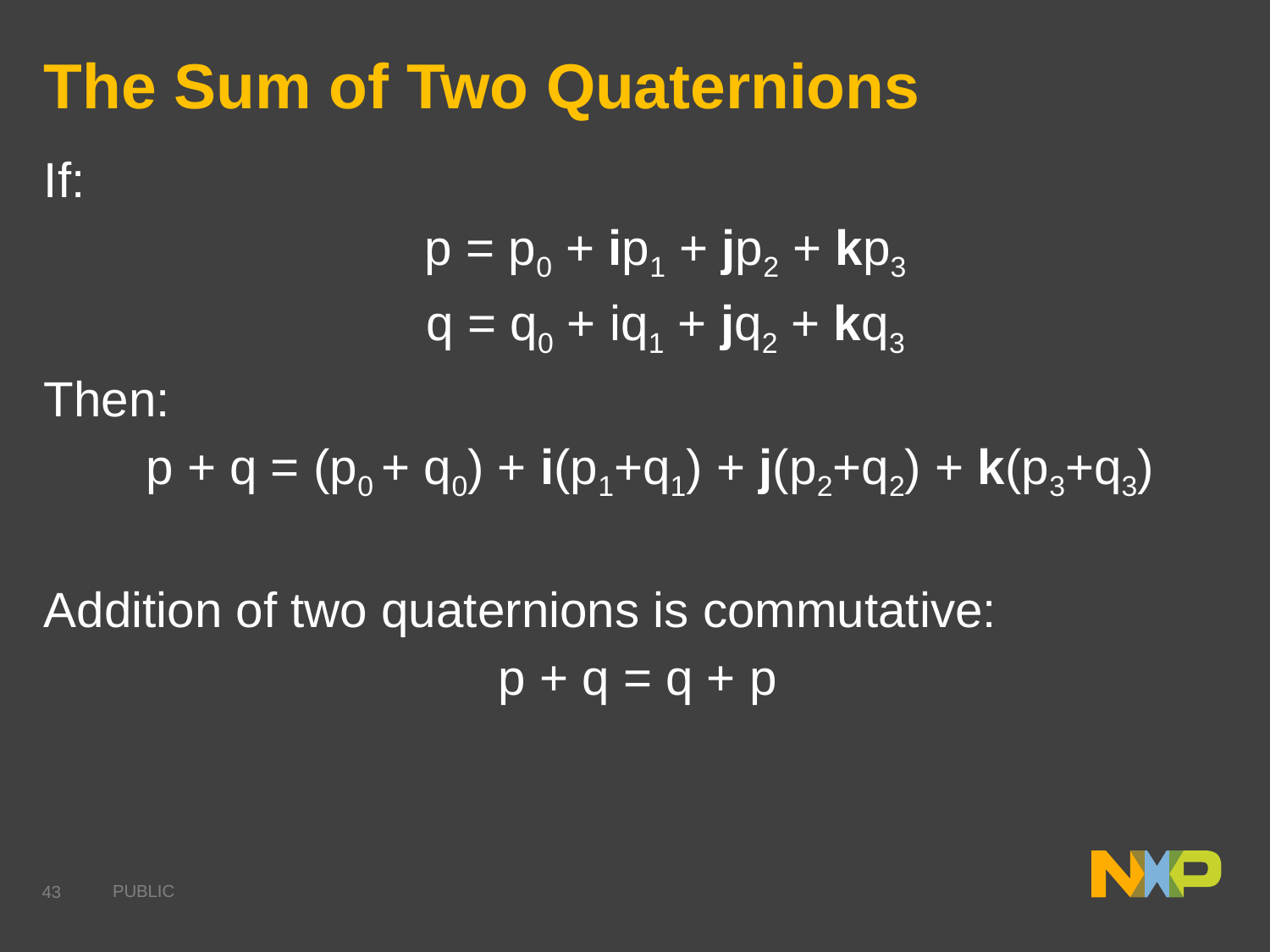

# The Sum of Two Quaternions
If:
p = p0 + ip1 + jp2 + kp3
q = q0 + iq1 + jq2 + kq3
Then:
p + q = (p0 + q0) + i(p1+q1) + j(p2+q2) + k(p3+q3)

Addition of two quaternions is commutative:
p + q = q + p